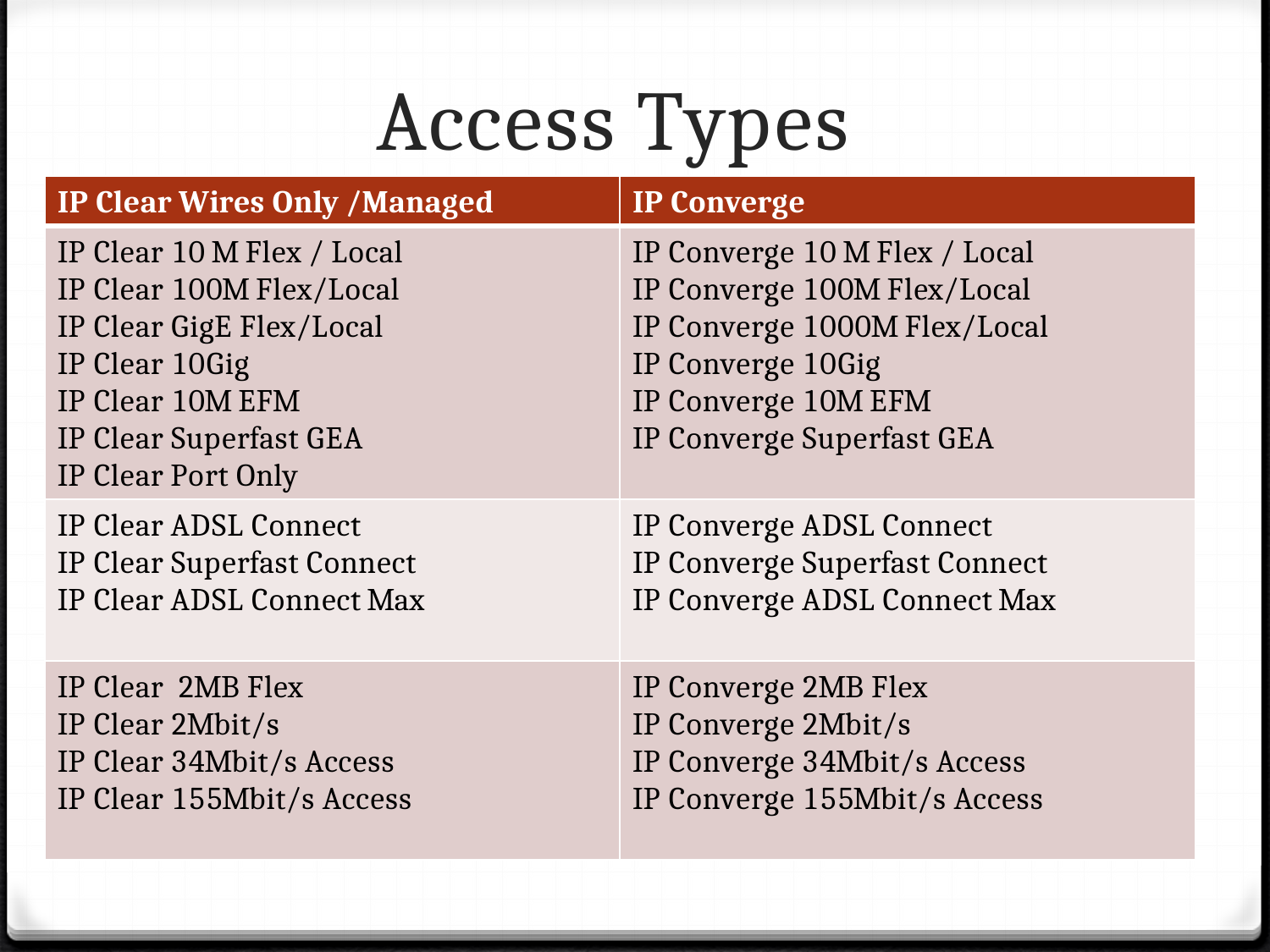

# Access Types
| IP Clear Wires Only /Managed | IP Converge |
| --- | --- |
| IP Clear 10 M Flex / Local IP Clear 100M Flex/Local IP Clear GigE Flex/Local IP Clear 10Gig IP Clear 10M EFM IP Clear Superfast GEA IP Clear Port Only | IP Converge 10 M Flex / Local IP Converge 100M Flex/Local IP Converge 1000M Flex/Local IP Converge 10Gig IP Converge 10M EFM IP Converge Superfast GEA |
| IP Clear ADSL Connect IP Clear Superfast Connect IP Clear ADSL Connect Max | IP Converge ADSL Connect IP Converge Superfast Connect IP Converge ADSL Connect Max |
| IP Clear 2MB Flex IP Clear 2Mbit/s IP Clear 34Mbit/s Access IP Clear 155Mbit/s Access | IP Converge 2MB Flex IP Converge 2Mbit/s IP Converge 34Mbit/s Access IP Converge 155Mbit/s Access |